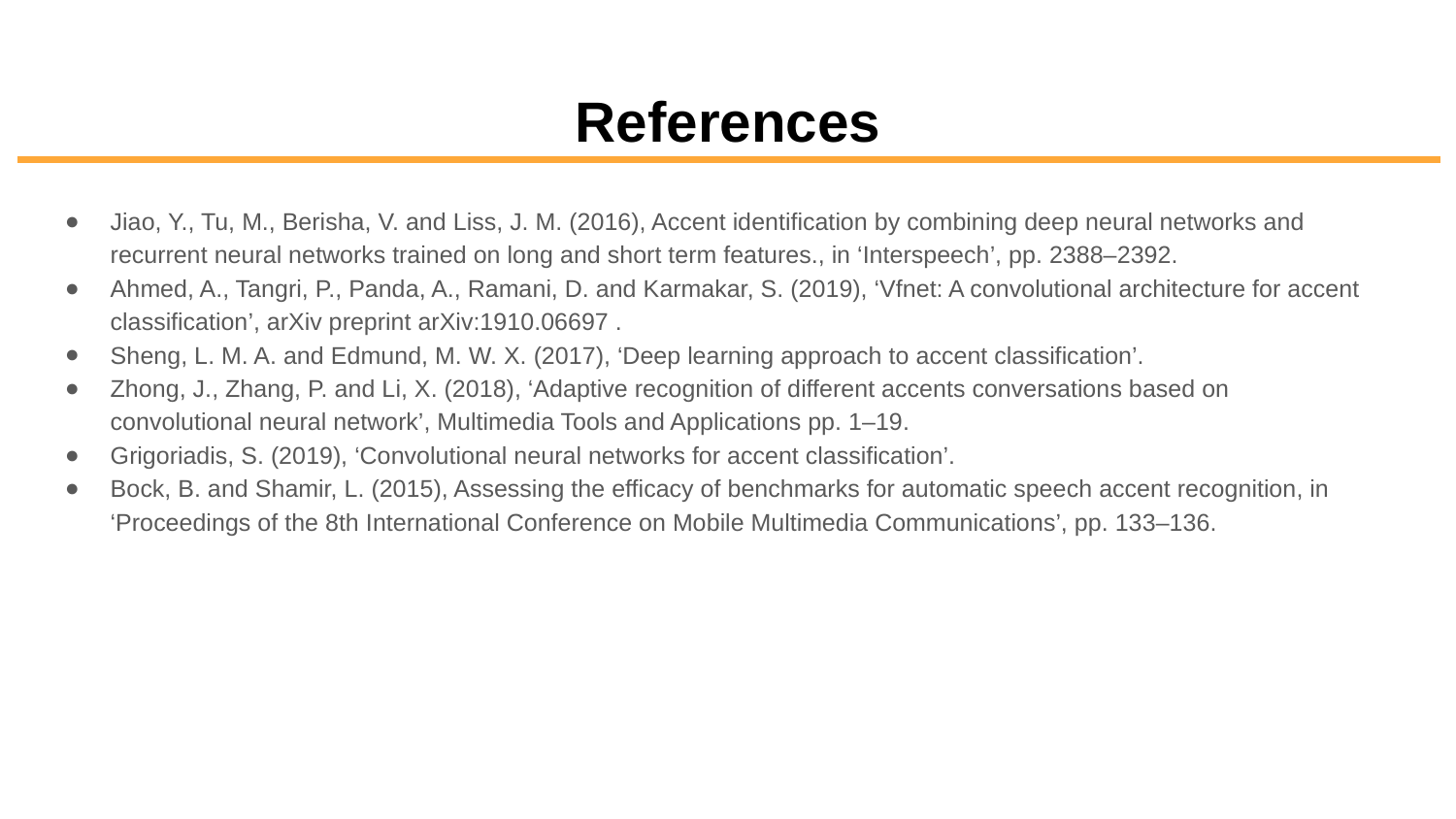

# References
Jiao, Y., Tu, M., Berisha, V. and Liss, J. M. (2016), Accent identification by combining deep neural networks and recurrent neural networks trained on long and short term features., in ‘Interspeech’, pp. 2388–2392.
Ahmed, A., Tangri, P., Panda, A., Ramani, D. and Karmakar, S. (2019), ‘Vfnet: A convolutional architecture for accent classification’, arXiv preprint arXiv:1910.06697 .
Sheng, L. M. A. and Edmund, M. W. X. (2017), ‘Deep learning approach to accent classification’.
Zhong, J., Zhang, P. and Li, X. (2018), ‘Adaptive recognition of different accents conversations based on convolutional neural network’, Multimedia Tools and Applications pp. 1–19.
Grigoriadis, S. (2019), ‘Convolutional neural networks for accent classification’.
Bock, B. and Shamir, L. (2015), Assessing the efficacy of benchmarks for automatic speech accent recognition, in ‘Proceedings of the 8th International Conference on Mobile Multimedia Communications’, pp. 133–136.